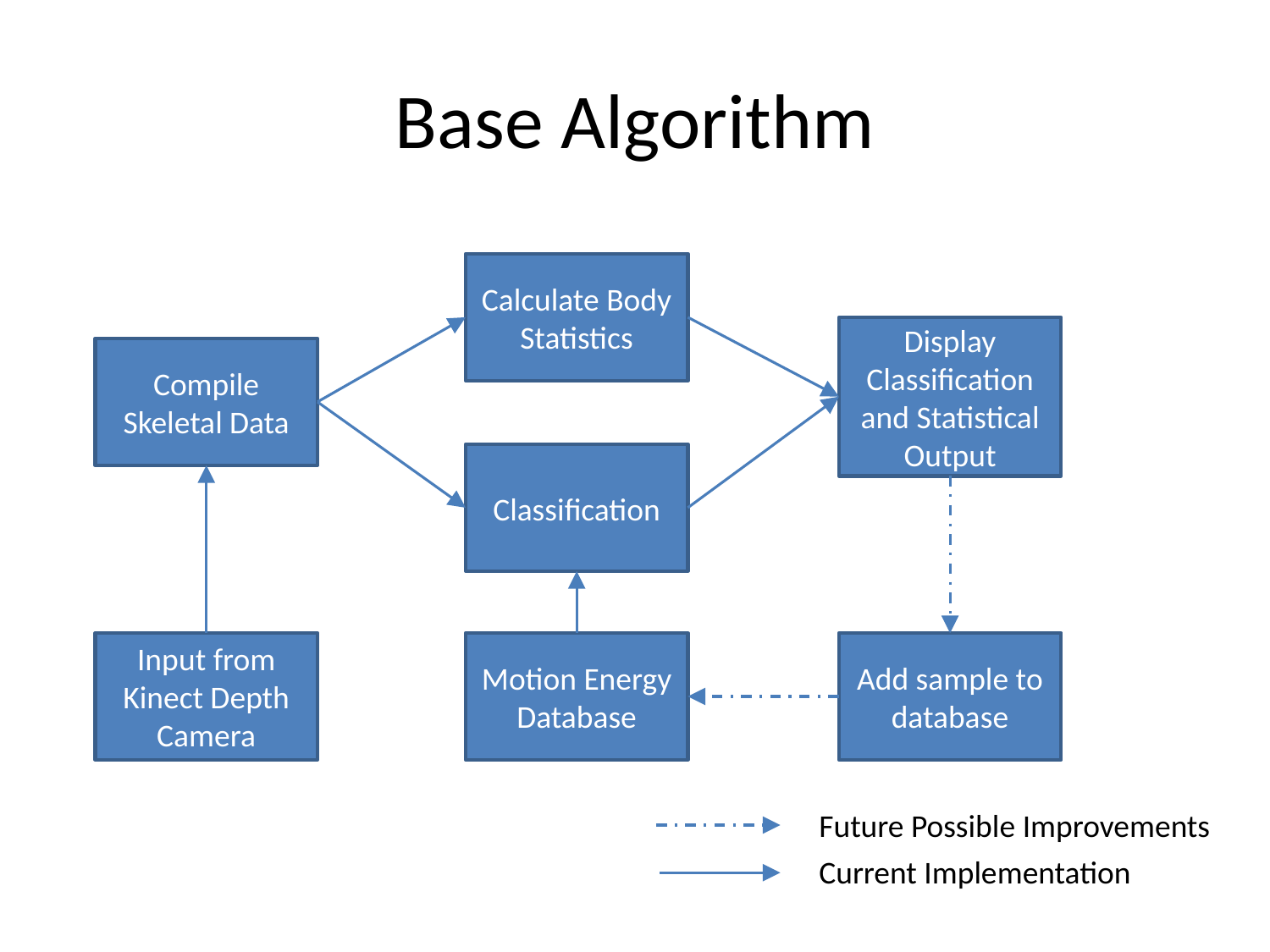

# Base Algorithm
Calculate Body Statistics
Display Classification and Statistical Output
Compile Skeletal Data
Classification
Input from Kinect Depth Camera
Motion Energy Database
Add sample to database
Future Possible Improvements
Current Implementation